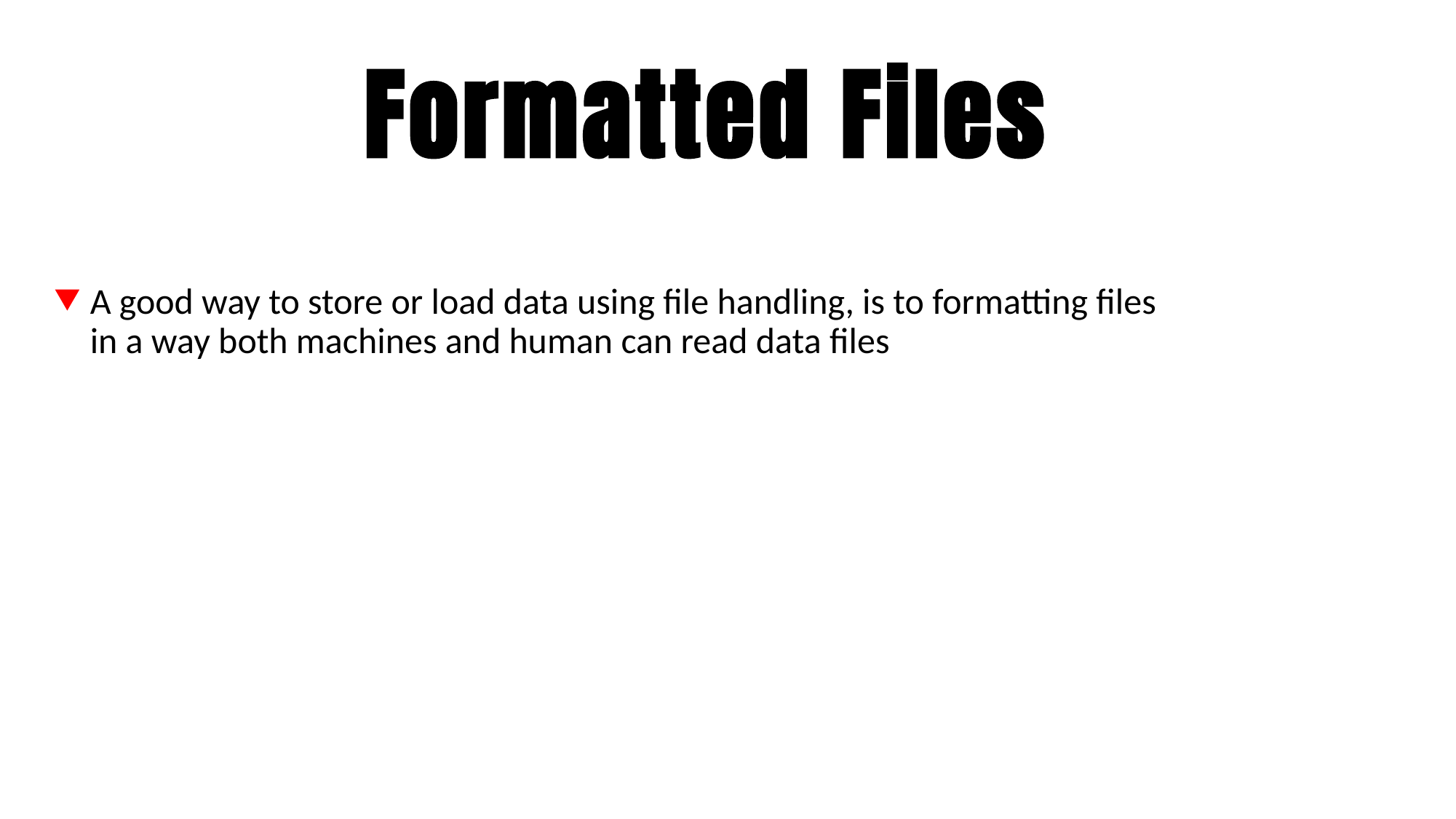

# Formatted Files
A good way to store or load data using file handling, is to formatting files in a way both machines and human can read data files